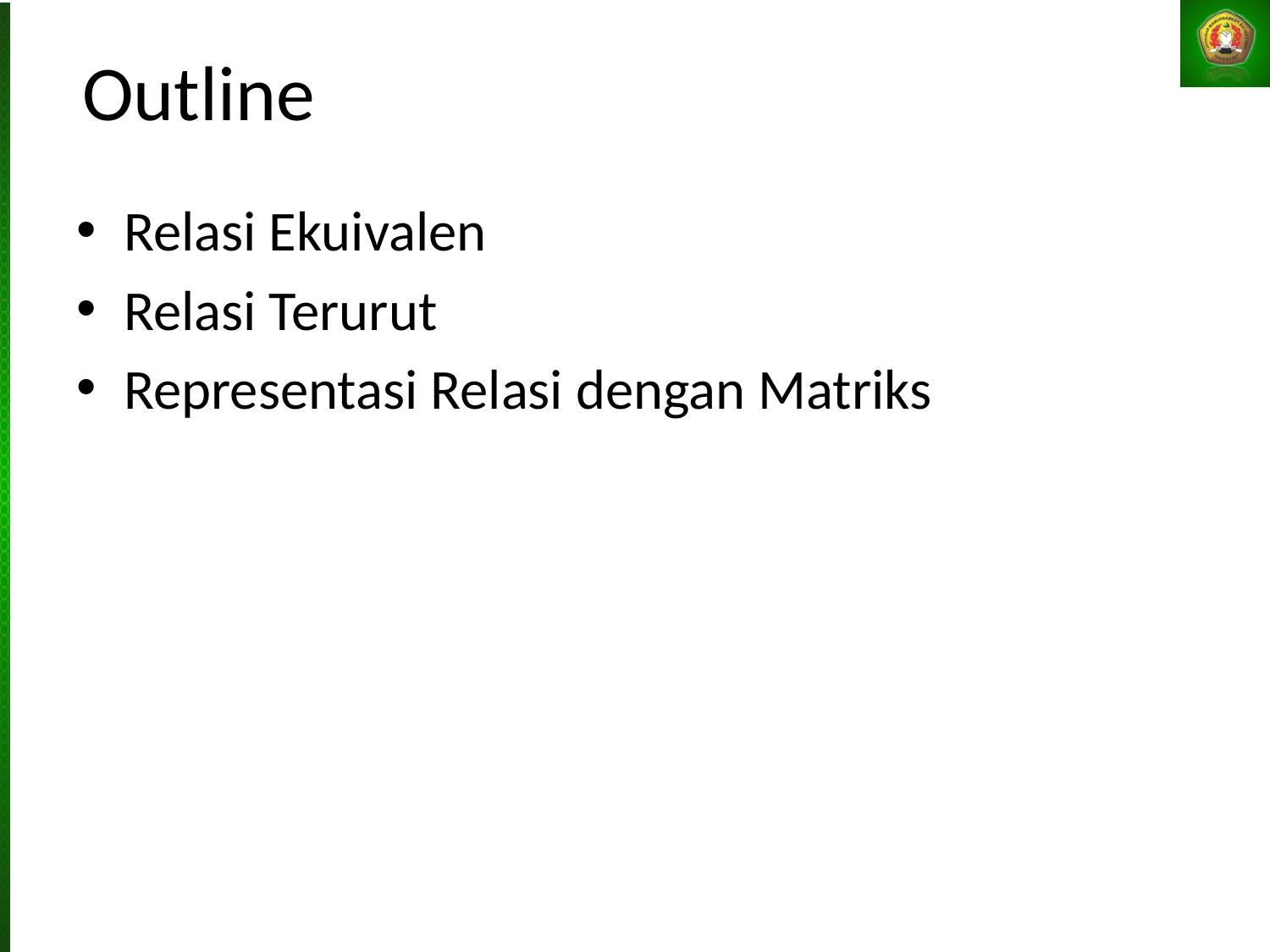

# Outline
Relasi Ekuivalen
Relasi Terurut
Representasi Relasi dengan Matriks